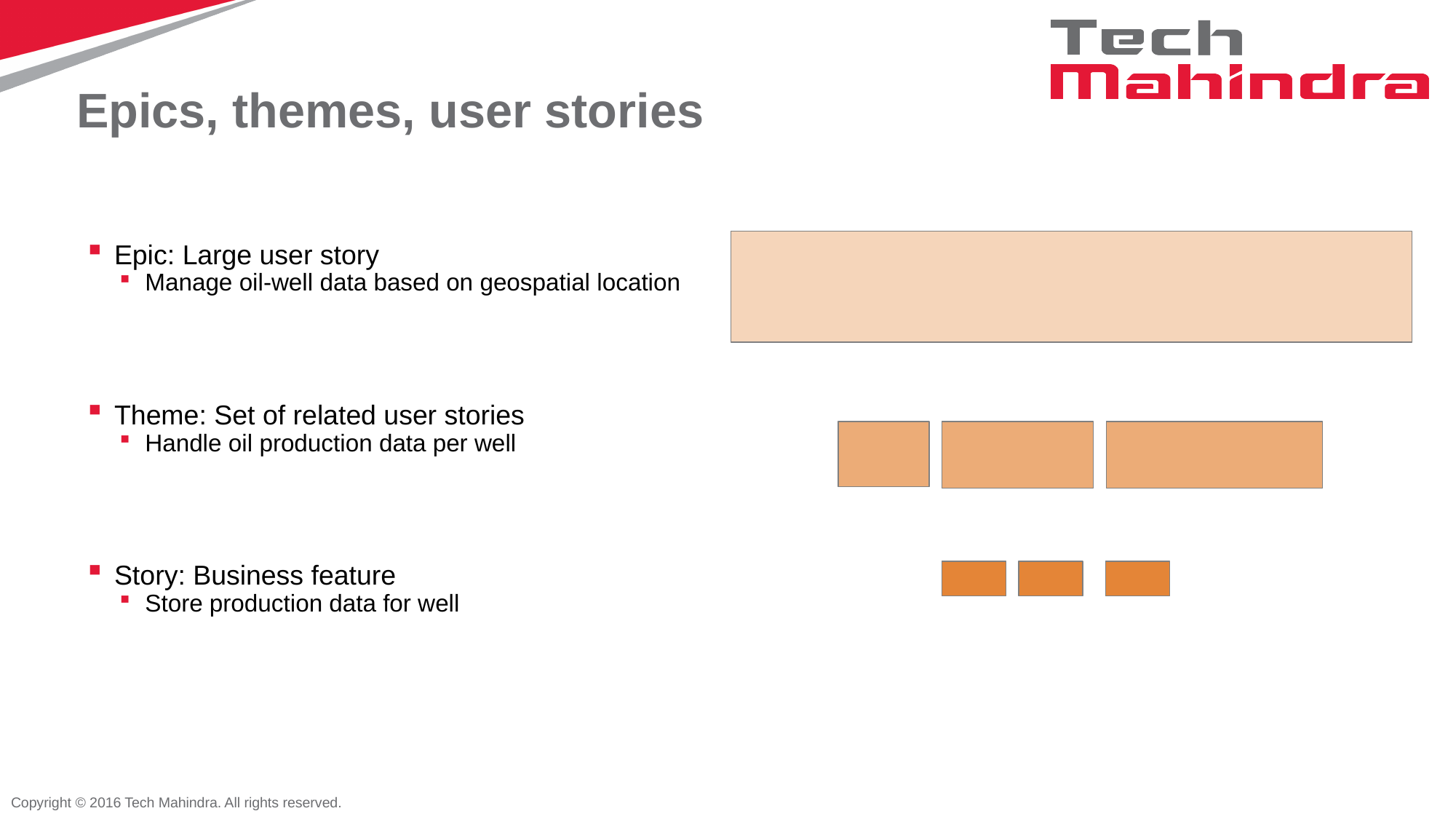

# Epics, themes, user stories

Epic: Large user story
Manage oil-well data based on geospatial location

Theme: Set of related user stories
Handle oil production data per well

Story: Business feature
Store production data for well

Copyright © 2016 Tech Mahindra. All rights reserved.